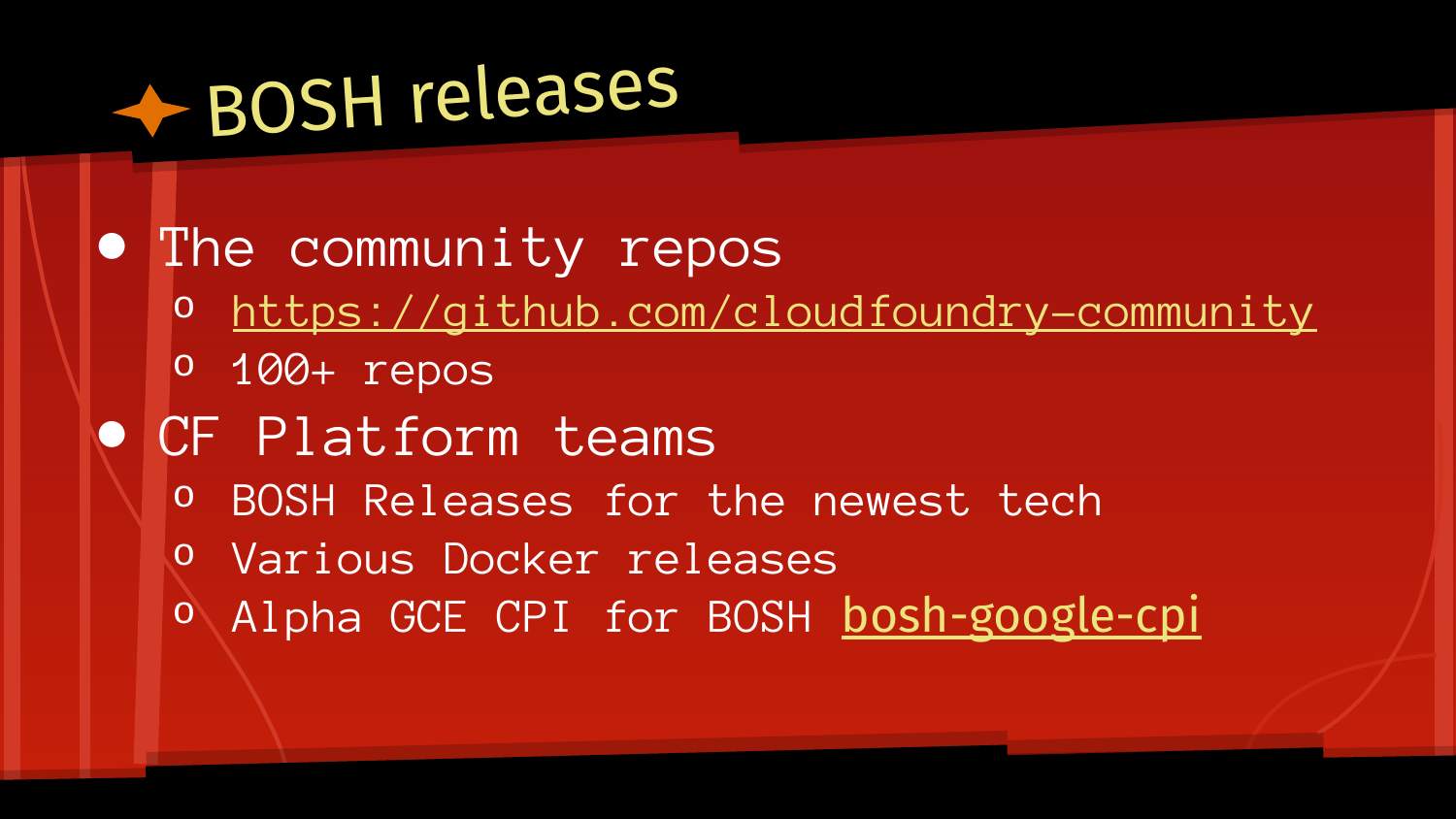

# BOSH releases
The community repos
https://github.com/cloudfoundry-community
100+ repos
CF Platform teams
BOSH Releases for the newest tech
Various Docker releases
Alpha GCE CPI for BOSH bosh-google-cpi